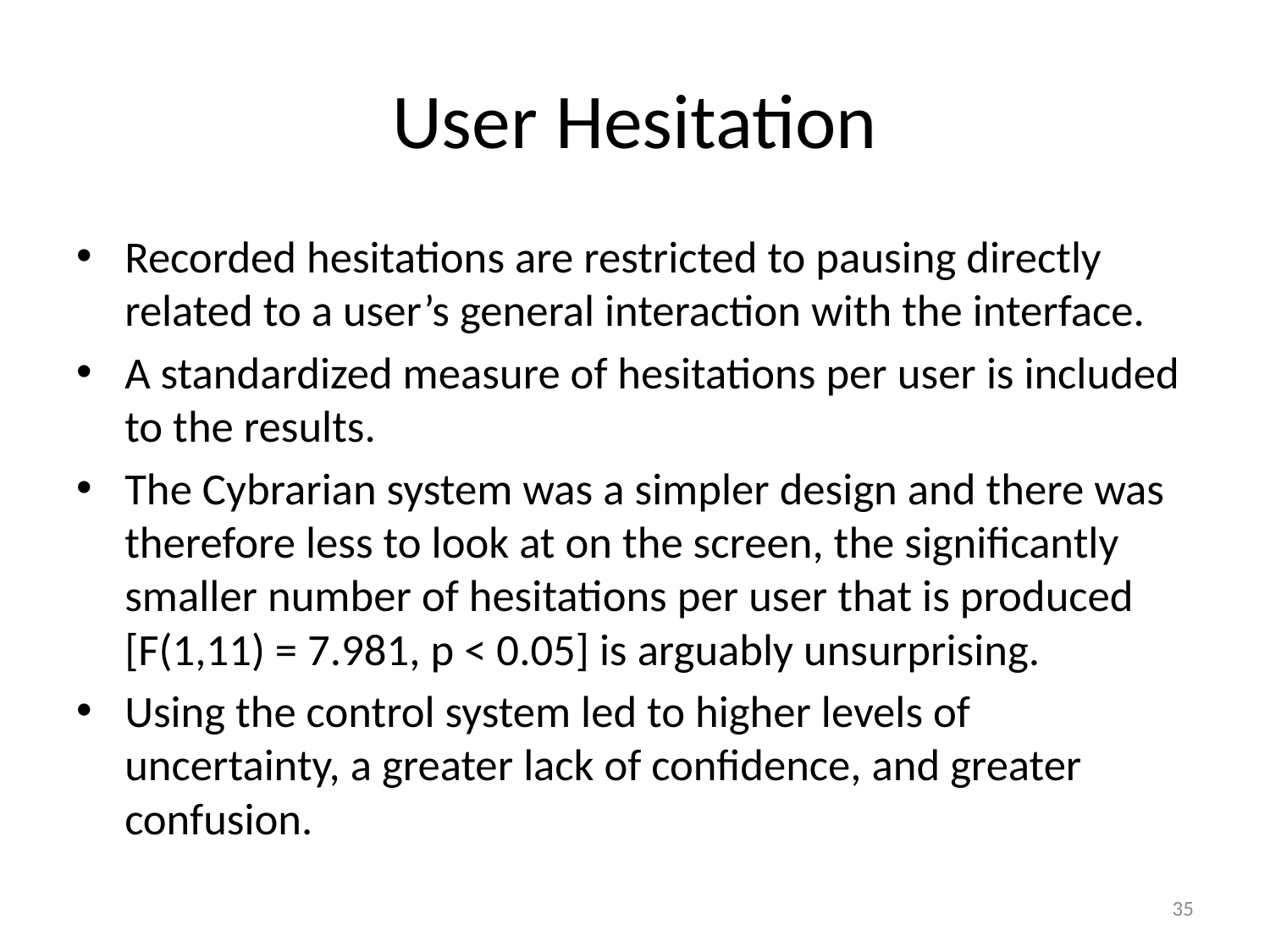

# User Hesitation
Recorded hesitations are restricted to pausing directly related to a user’s general interaction with the interface.
A standardized measure of hesitations per user is included to the results.
The Cybrarian system was a simpler design and there was therefore less to look at on the screen, the significantly smaller number of hesitations per user that is produced [F(1,11) = 7.981, p < 0.05] is arguably unsurprising.
Using the control system led to higher levels of uncertainty, a greater lack of confidence, and greater confusion.
35